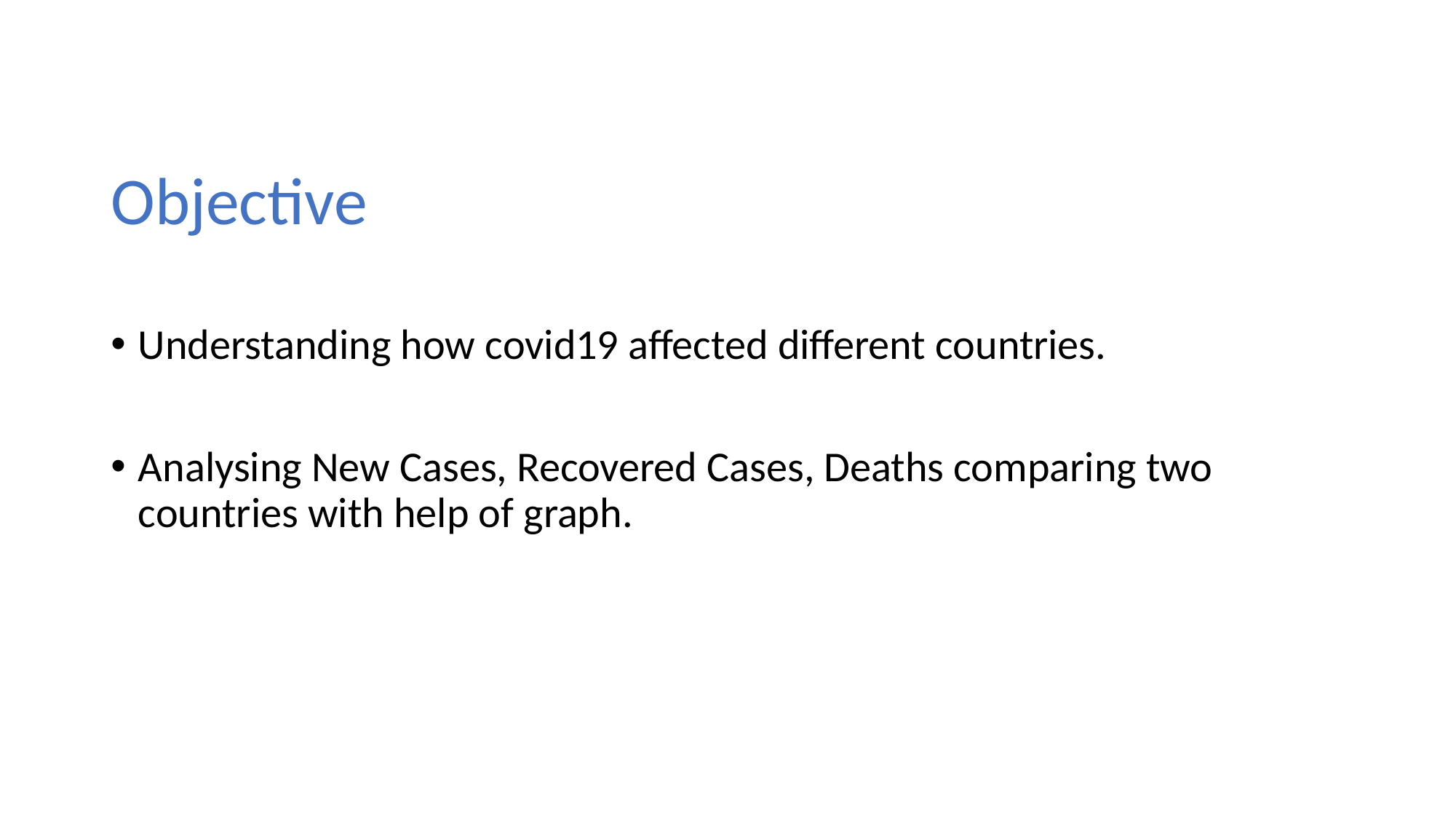

# Objective
Understanding how covid19 affected different countries.

Analysing New Cases, Recovered Cases, Deaths comparing two countries with help of graph.